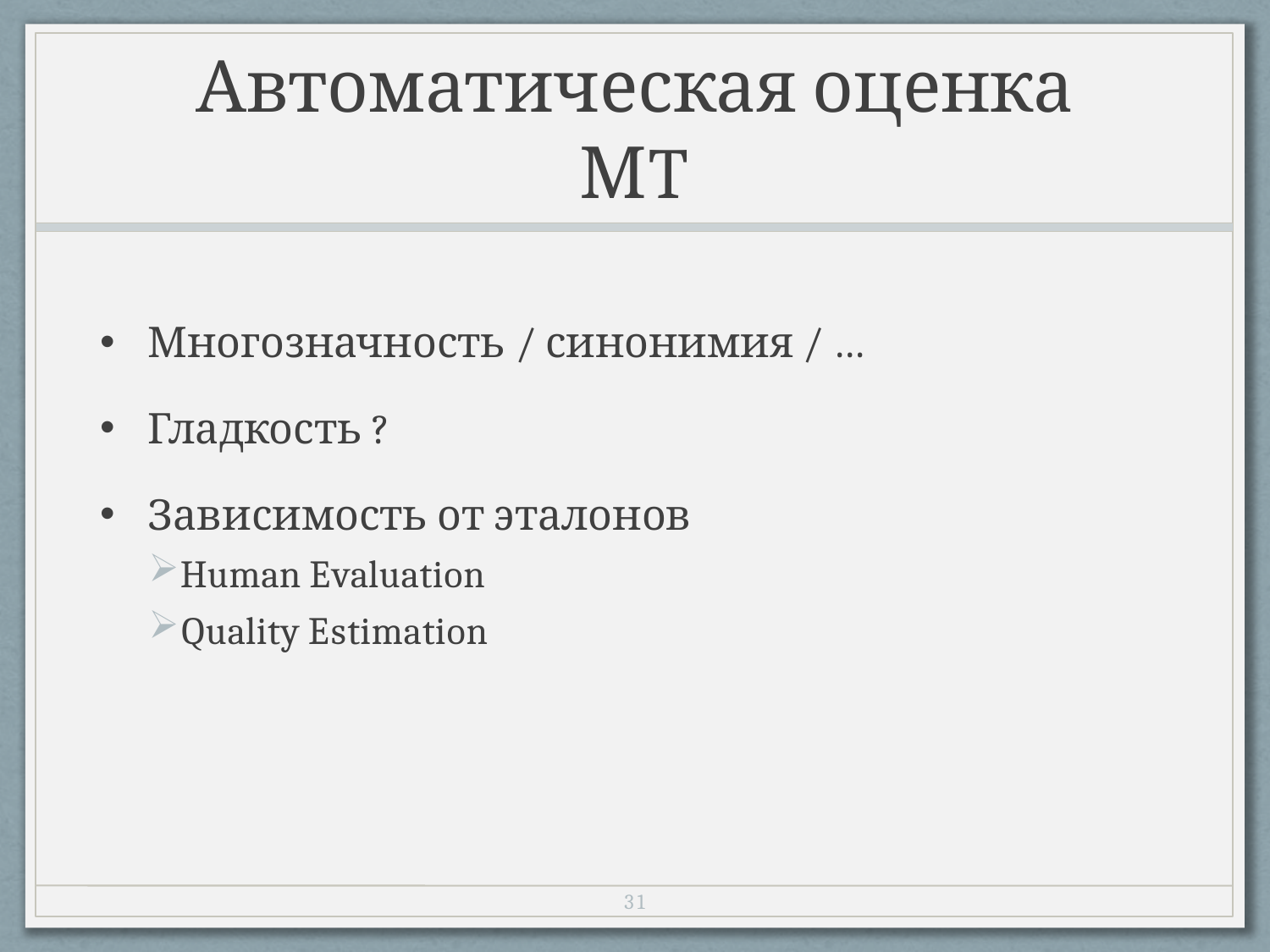

# Автоматическая оценка МT
Многозначность / синонимия / …
Гладкость ?
Зависимость от эталонов
Human Evaluation
Quality Estimation
31